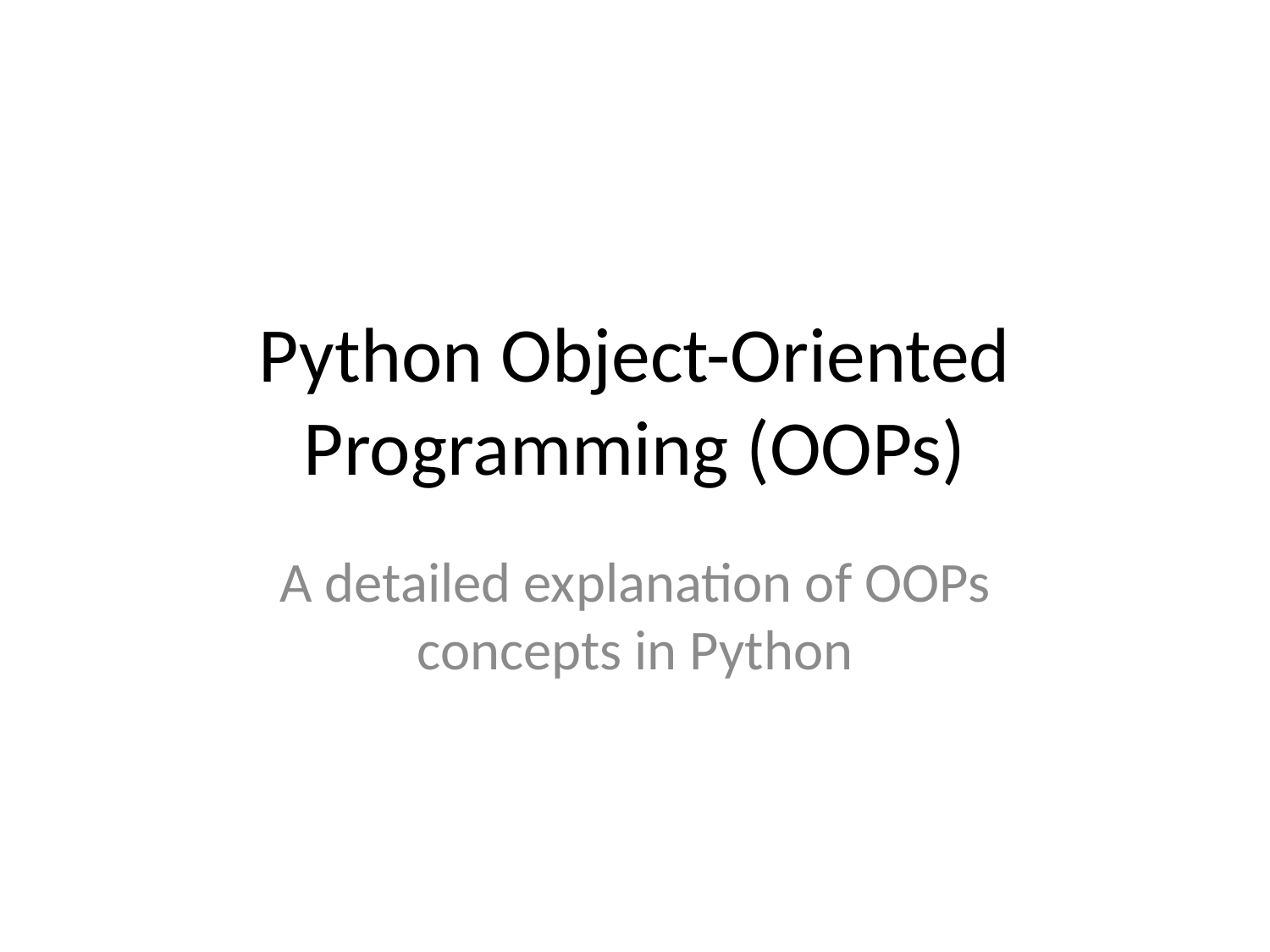

# Python Object-Oriented Programming (OOPs)
A detailed explanation of OOPs concepts in Python